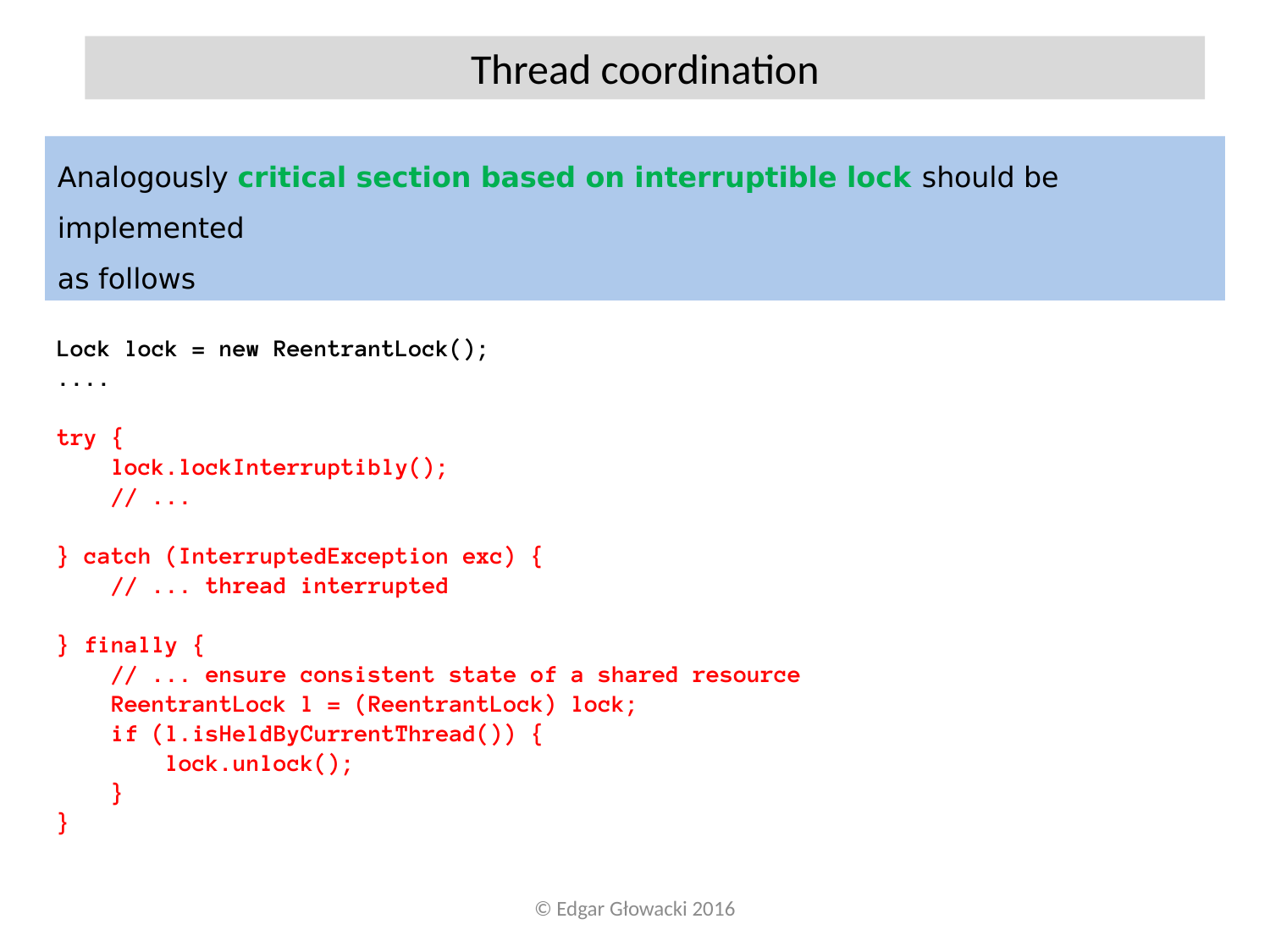

Thread coordination
Analogously critical section based on interruptible lock should be implemented
as follows
Lock lock = new ReentrantLock();
....

try {
    lock.lockInterruptibly();
    // ...

} catch (InterruptedException exc) {
    // ... thread interrupted

} finally {
    // ... ensure consistent state of a shared resource
    ReentrantLock l = (ReentrantLock) lock;
    if (l.isHeldByCurrentThread()) {
        lock.unlock();
    }
}
© Edgar Głowacki 2016